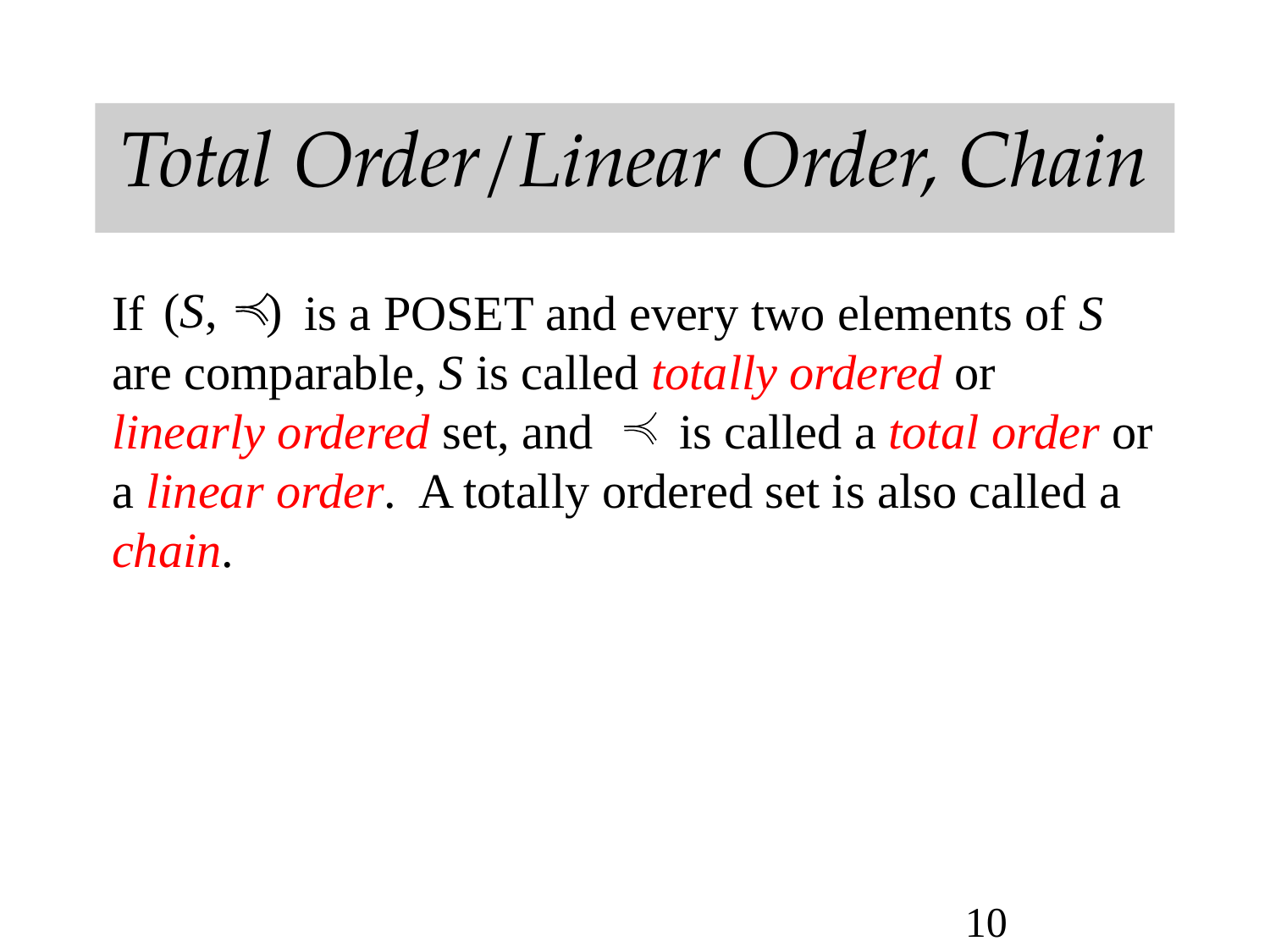

Total Order/Linear Order, Chain
(S,    )

If             is a POSET and every two elements of S are comparable, S is called totally ordered or linearly ordered set, and       is called a total order or a linear order.  A totally ordered set is also called a chain.

10